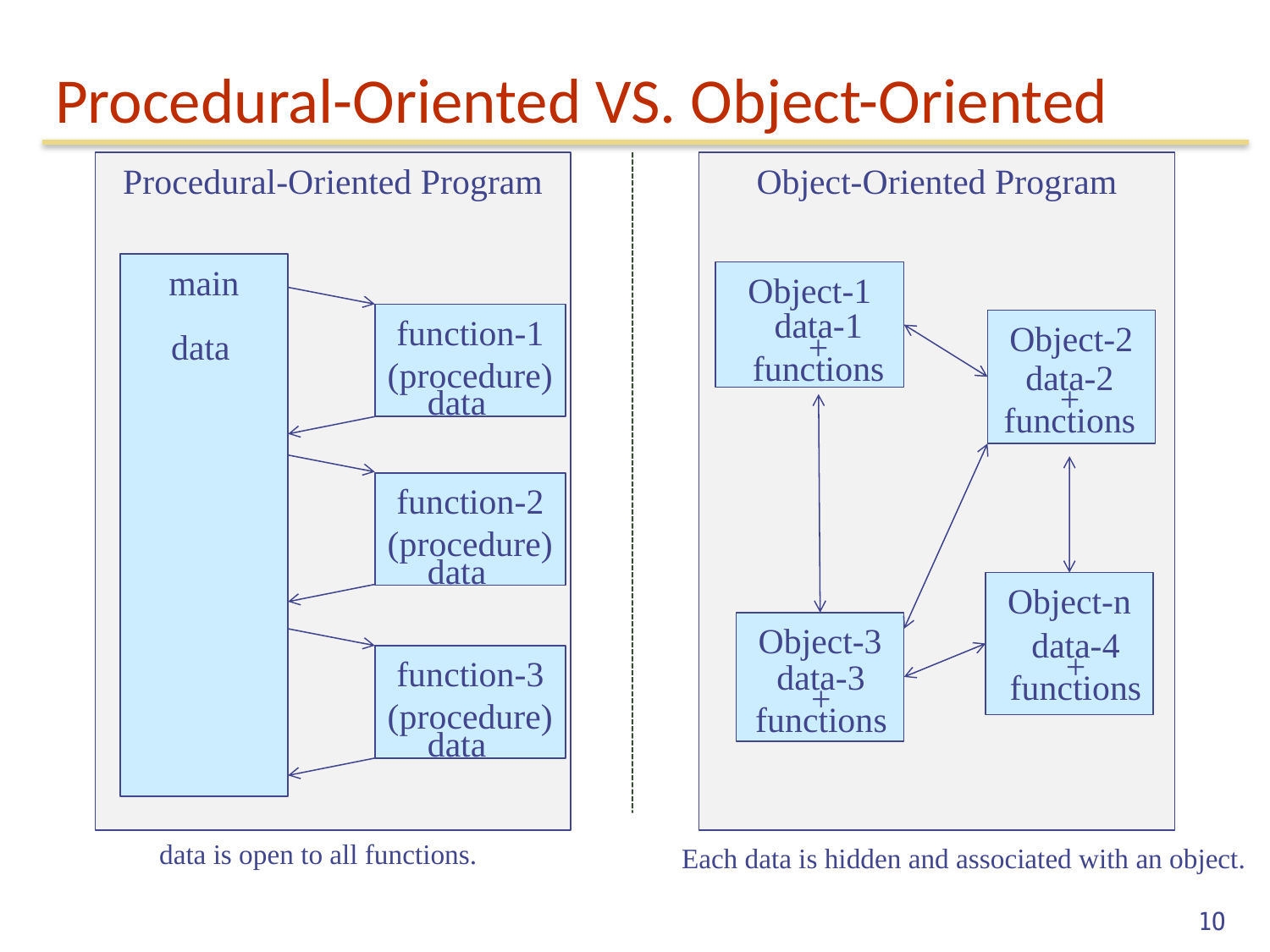

# Procedural-Oriented VS. Object-Oriented
Procedural-Oriented Program
main

data
function-1
(procedure)

data
function-2
(procedure)

data
function-3
(procedure)

data
Object-Oriented Program
Object-1

data-1
+
functions
Object-2

Object-n

Object-3

data-2
+
functions
data-4
+
functions
data-3
+
functions
data is open to all functions.
Each data is hidden and associated with an object.
10